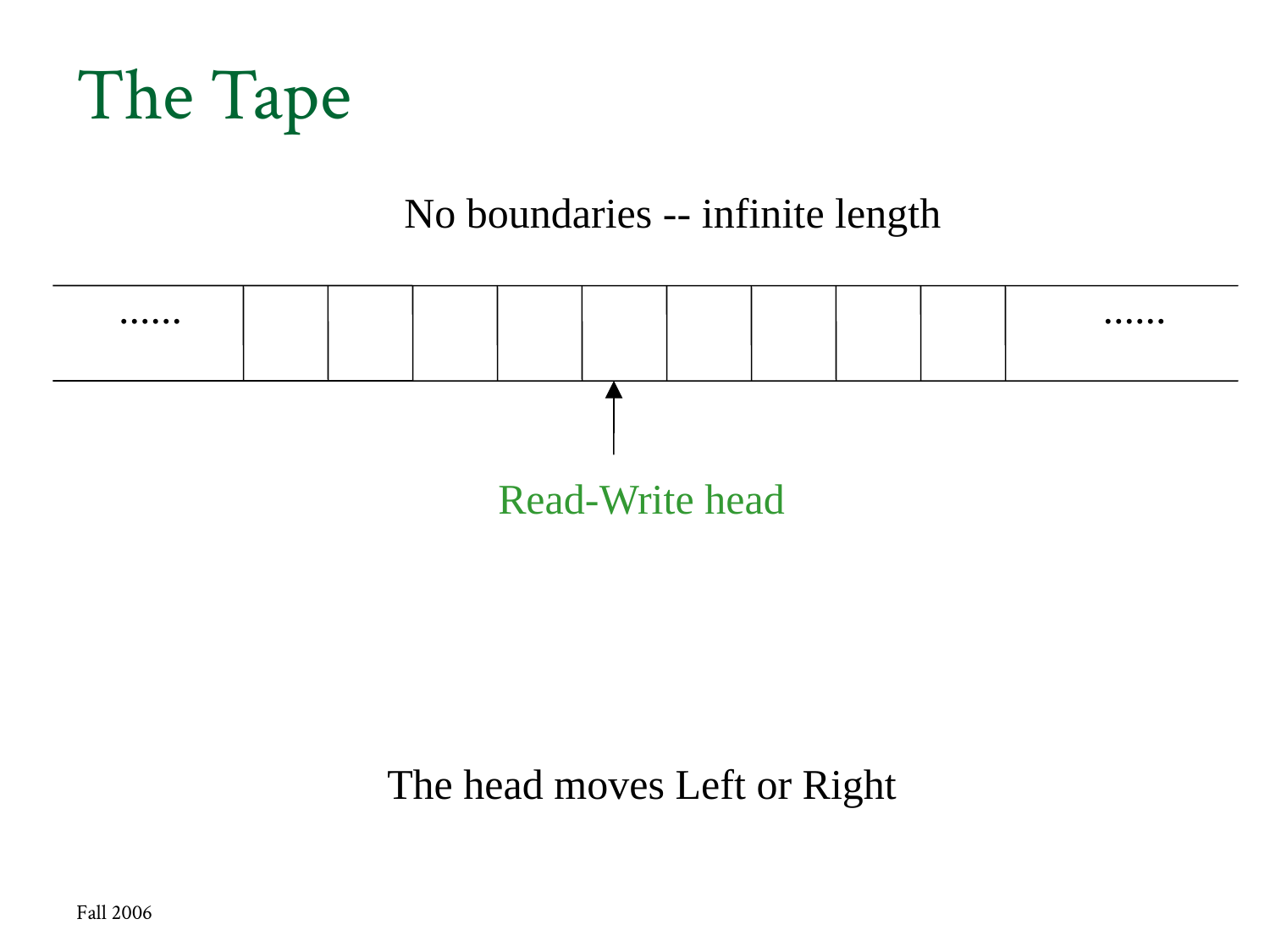

# The Tape
No boundaries -- infinite length
......
......

Read-Write head
 The head moves Left or Right
Fall 2006
11
Costas Busch - RPI